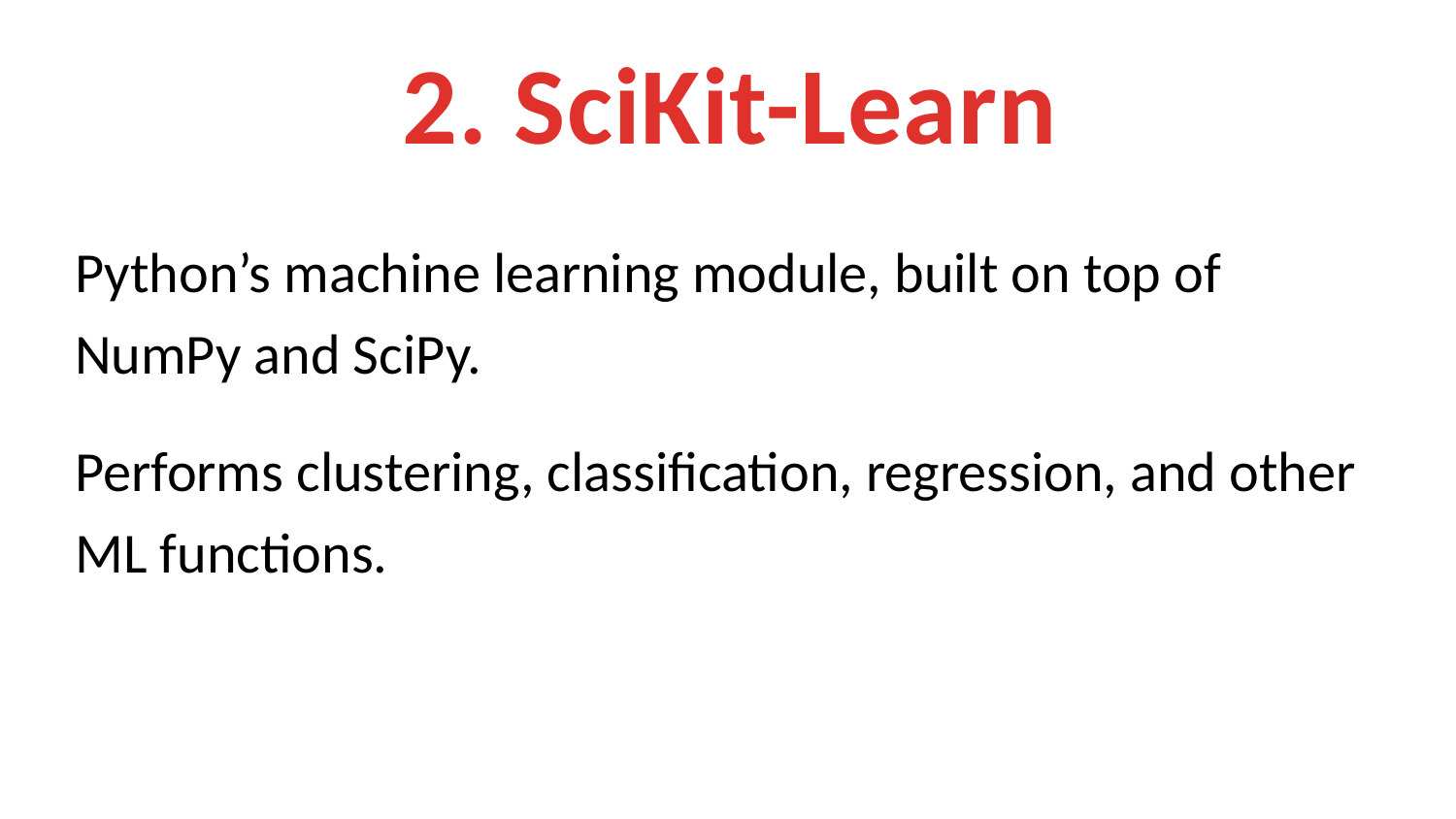

# 2. SciKit-Learn
Python’s machine learning module, built on top of NumPy and SciPy.
Performs clustering, classification, regression, and other ML functions.